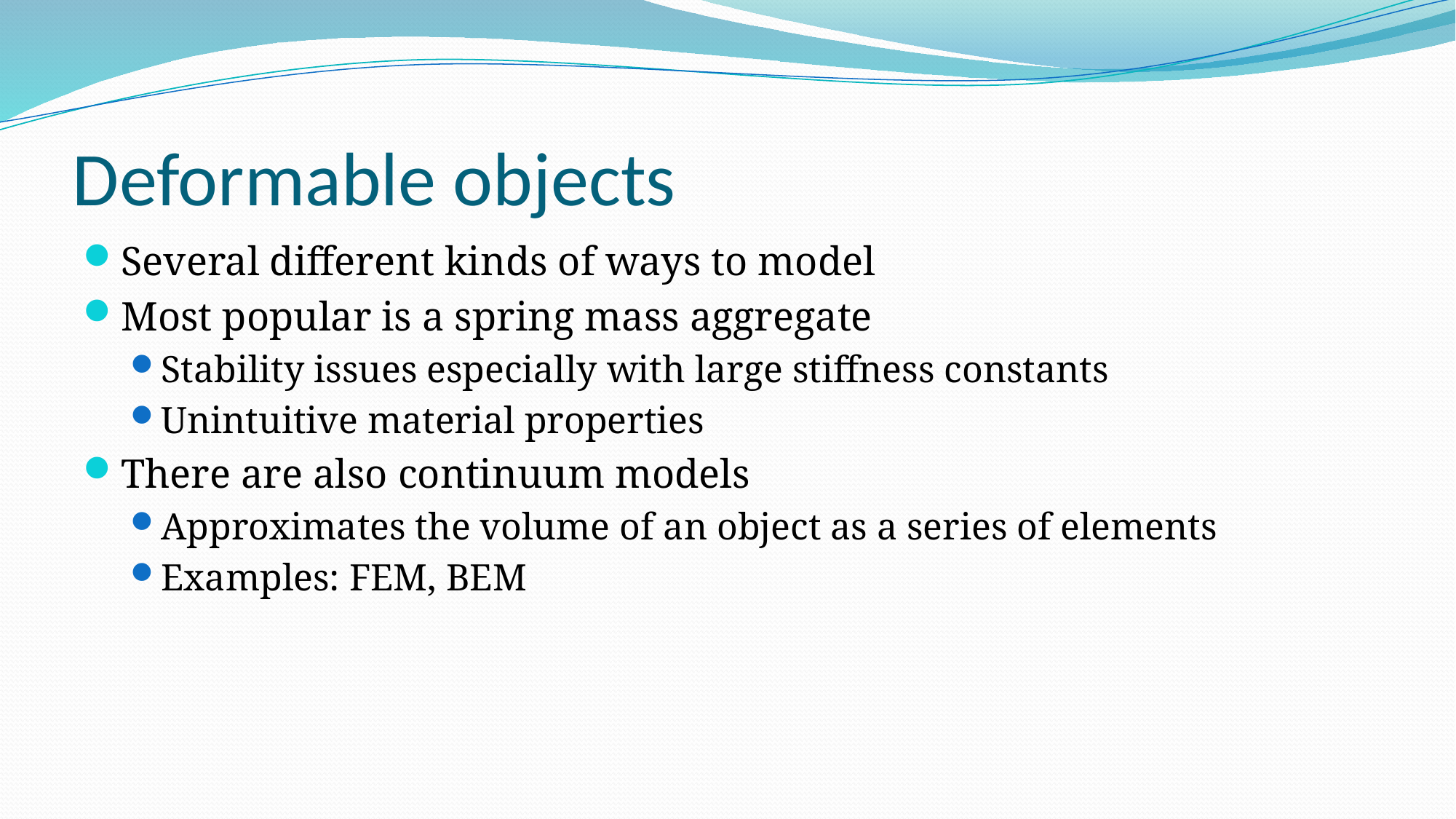

# Deformable objects
Several different kinds of ways to model
Most popular is a spring mass aggregate
Stability issues especially with large stiffness constants
Unintuitive material properties
There are also continuum models
Approximates the volume of an object as a series of elements
Examples: FEM, BEM